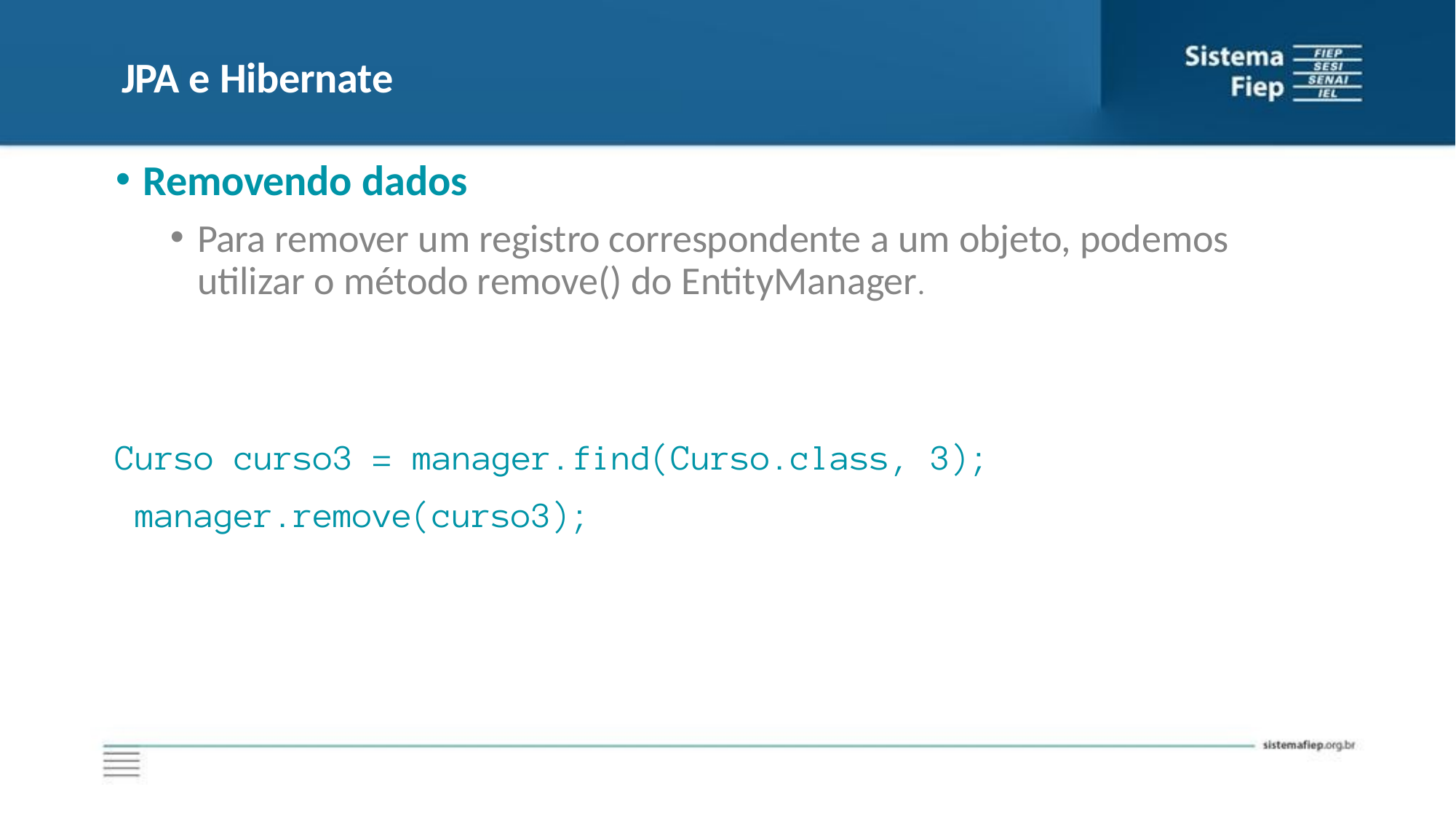

# JPA e Hibernate
Removendo dados
Para remover um registro correspondente a um objeto, podemos  utilizar o método remove() do EntityManager.
Curso curso3 = manager.find(Curso.class, 3);  manager.remove(curso3);